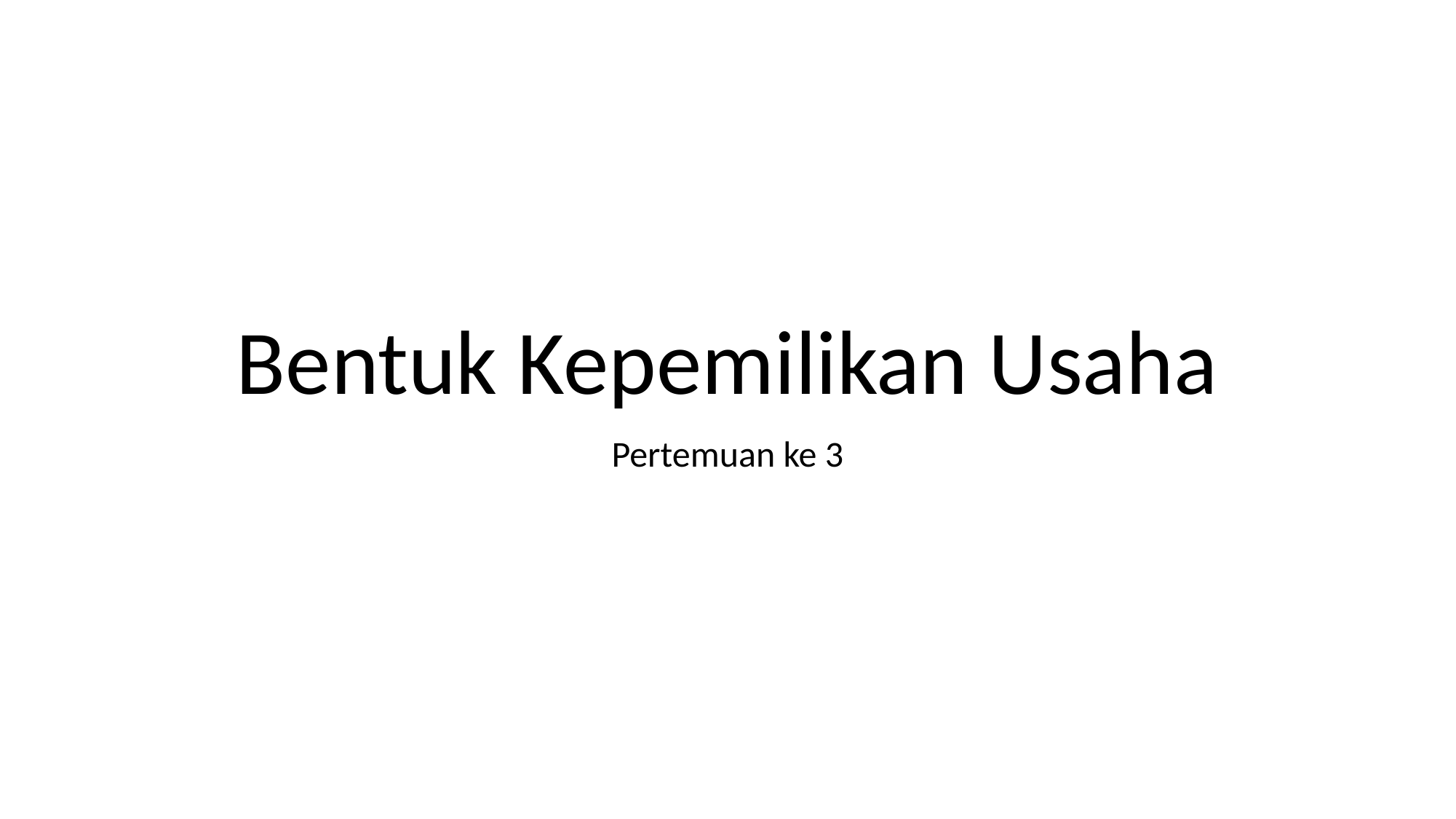

# Bentuk Kepemilikan Usaha
Pertemuan ke 3